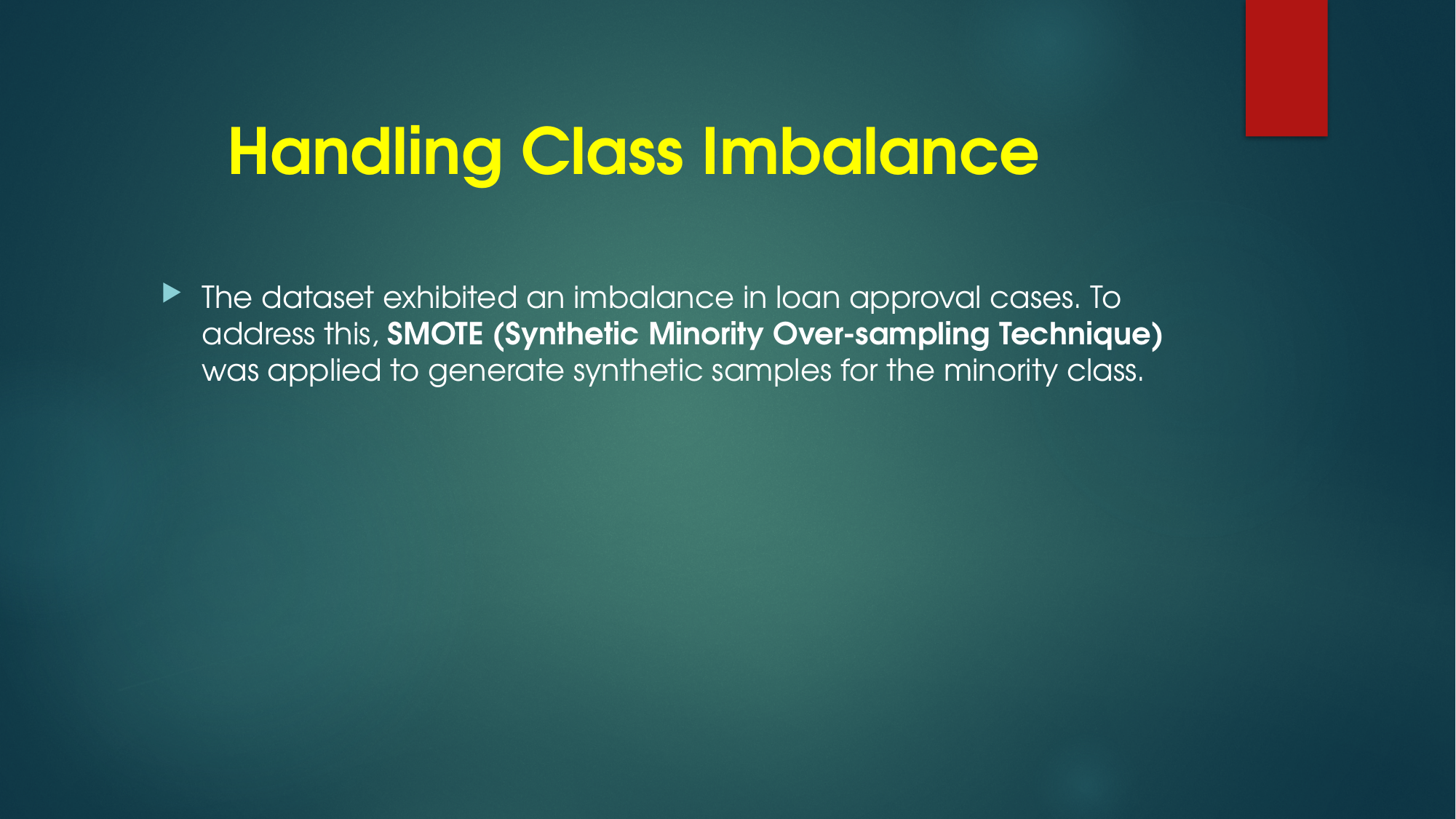

# Handling Class Imbalance
The dataset exhibited an imbalance in loan approval cases. To address this, SMOTE (Synthetic Minority Over-sampling Technique) was applied to generate synthetic samples for the minority class.